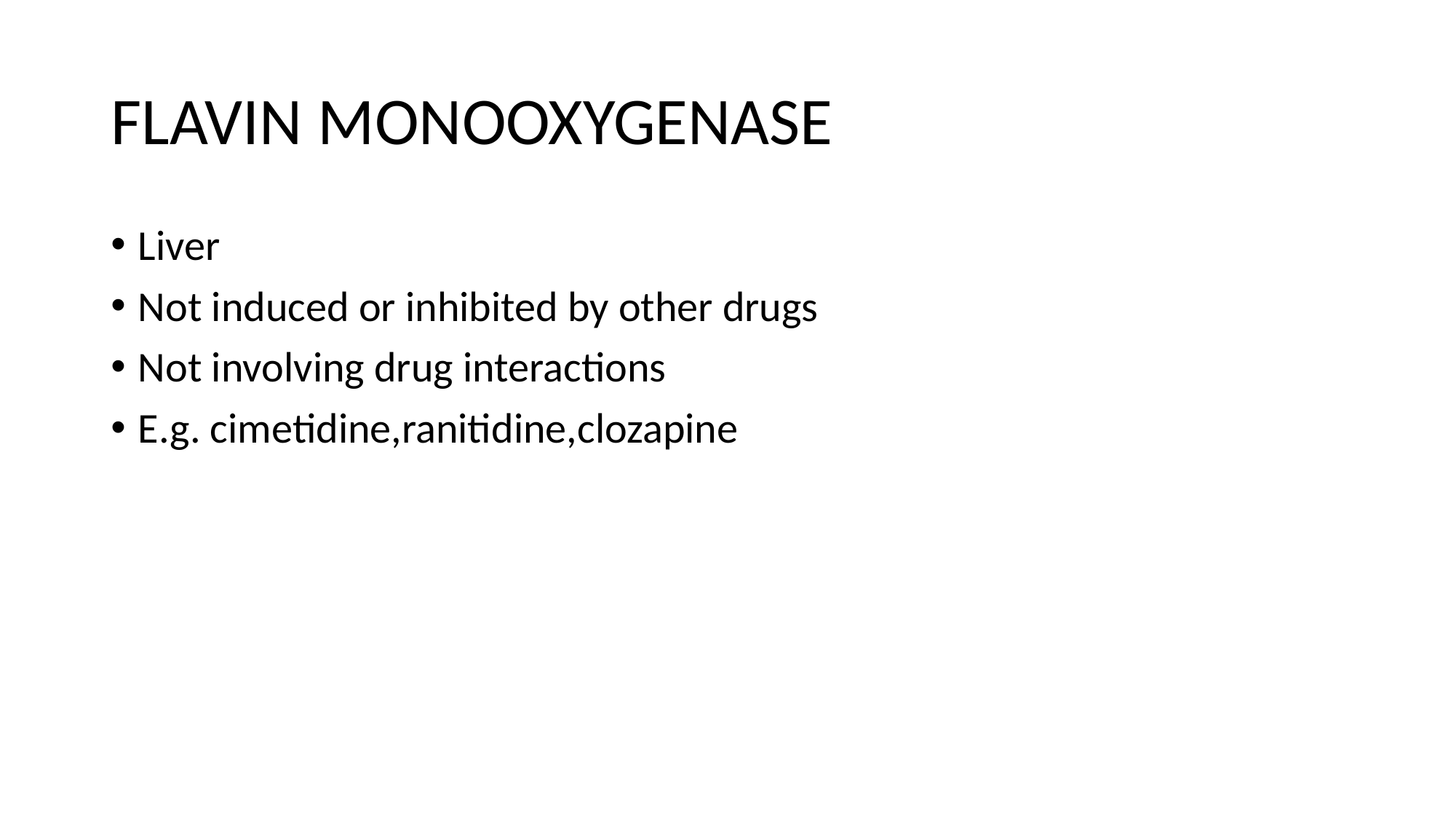

# FLAVIN MONOOXYGENASE
Liver
Not induced or inhibited by other drugs
Not involving drug interactions
E.g. cimetidine,ranitidine,clozapine